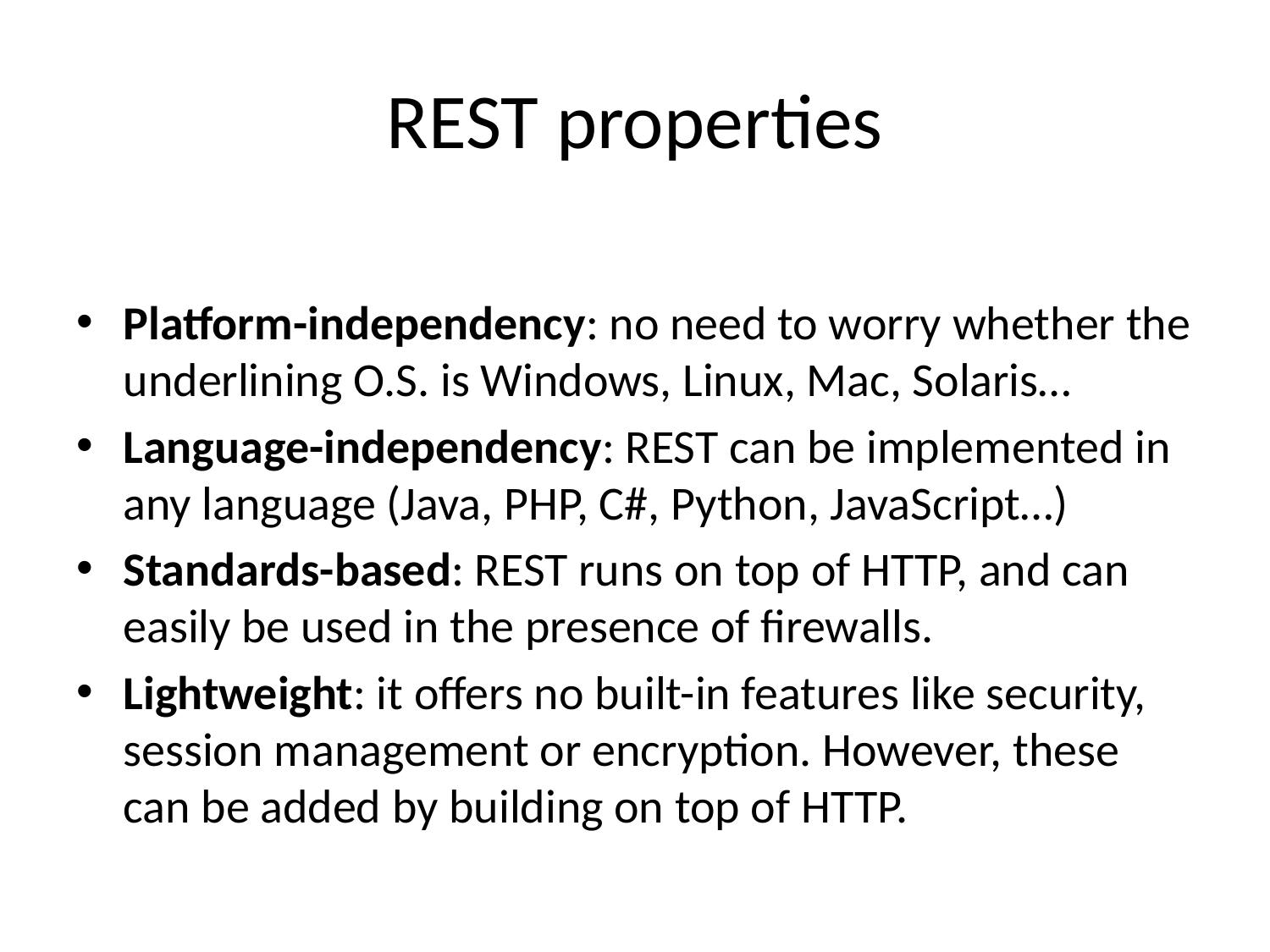

# REST properties
Platform-independency: no need to worry whether the underlining O.S. is Windows, Linux, Mac, Solaris…
Language-independency: REST can be implemented in any language (Java, PHP, C#, Python, JavaScript…)
Standards-based: REST runs on top of HTTP, and can easily be used in the presence of firewalls.
Lightweight: it offers no built-in features like security, session management or encryption. However, these can be added by building on top of HTTP.